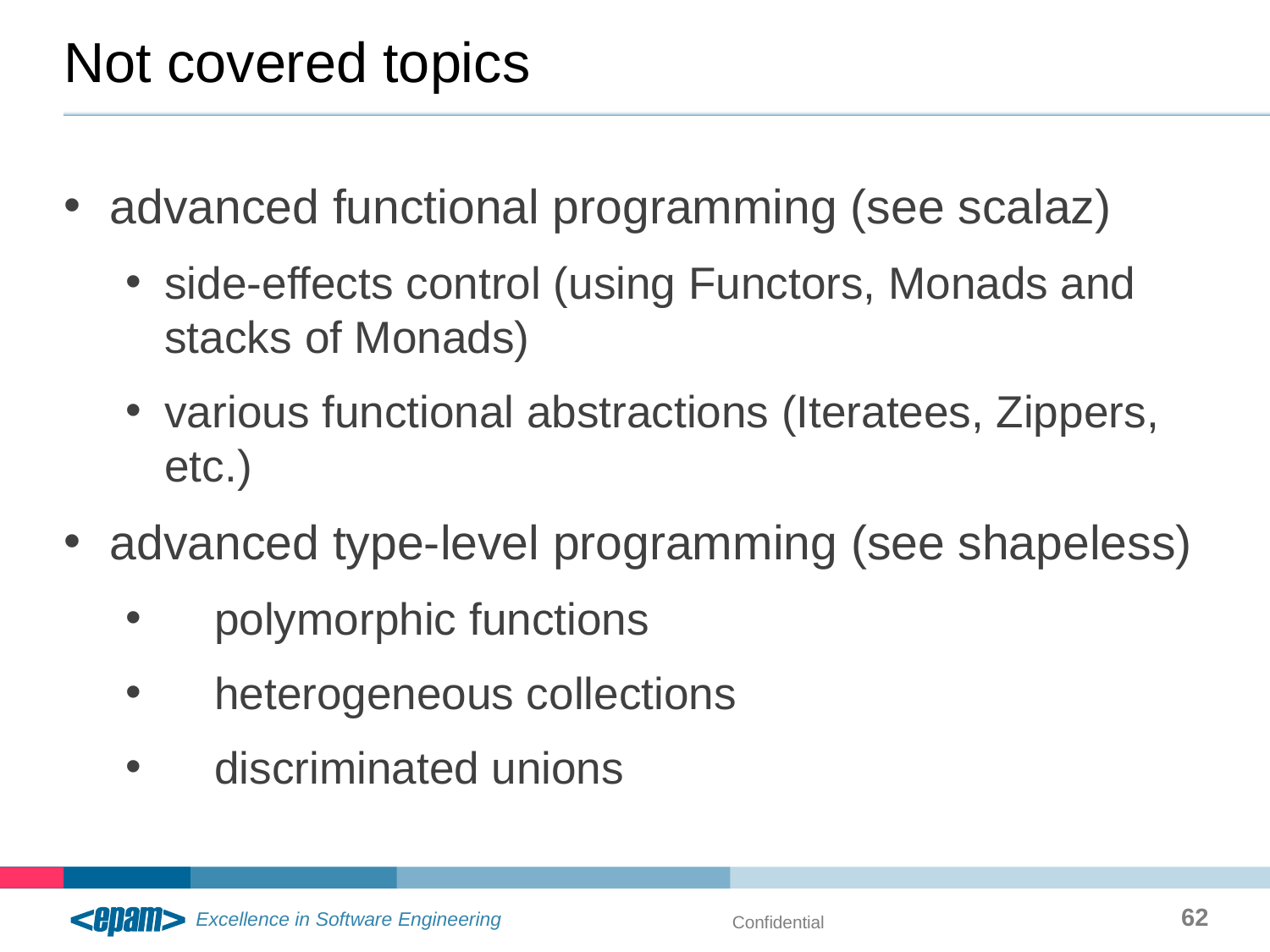

# Not covered topics
advanced functional programming (see scalaz)
side-effects control (using Functors, Monads and stacks of Monads)
various functional abstractions (Iteratees, Zippers, etc.)
advanced type-level programming (see shapeless)
    polymorphic functions
    heterogeneous collections
    discriminated unions
62
Confidential